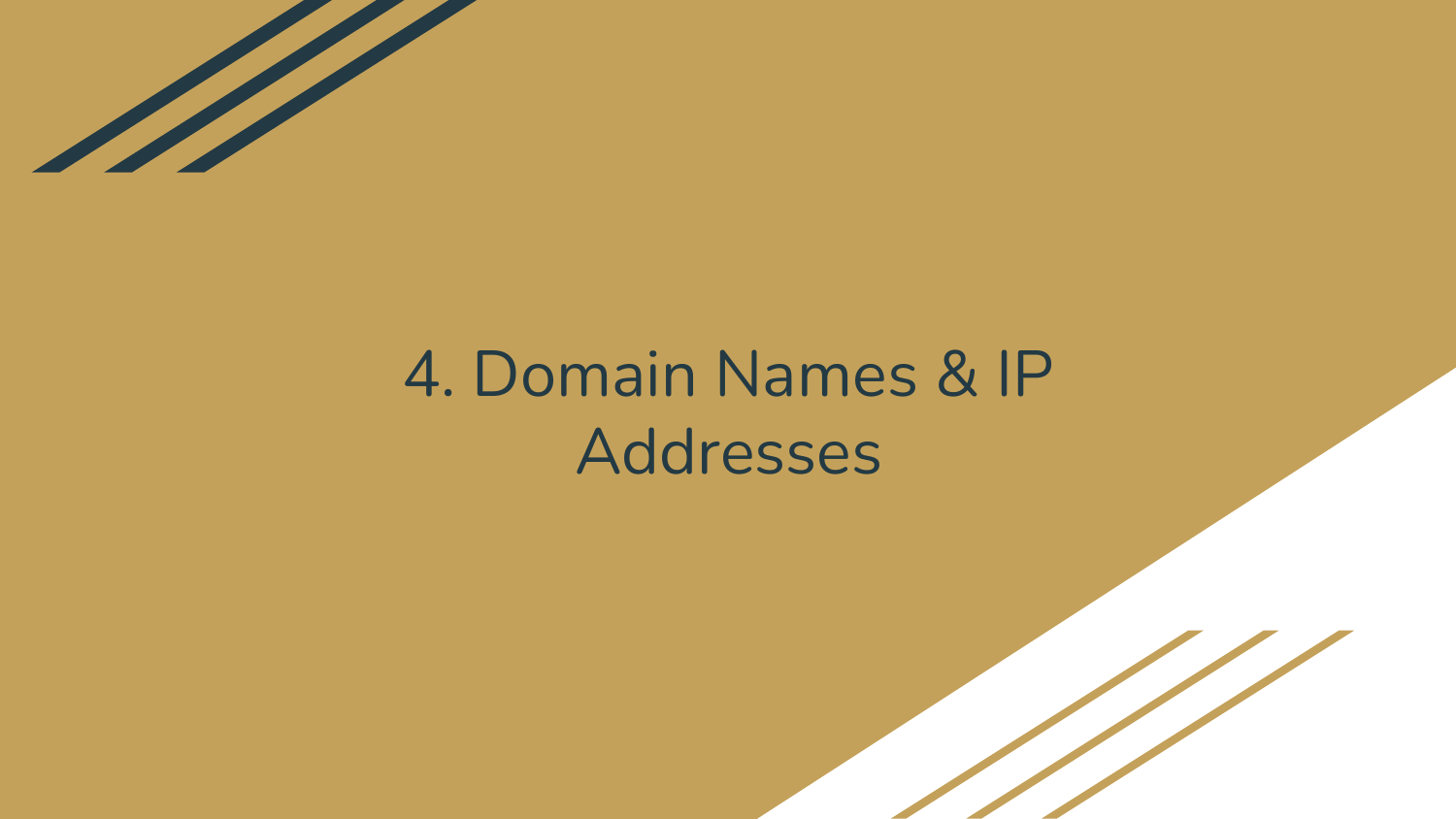

# 4. Domain Names & IP Addresses